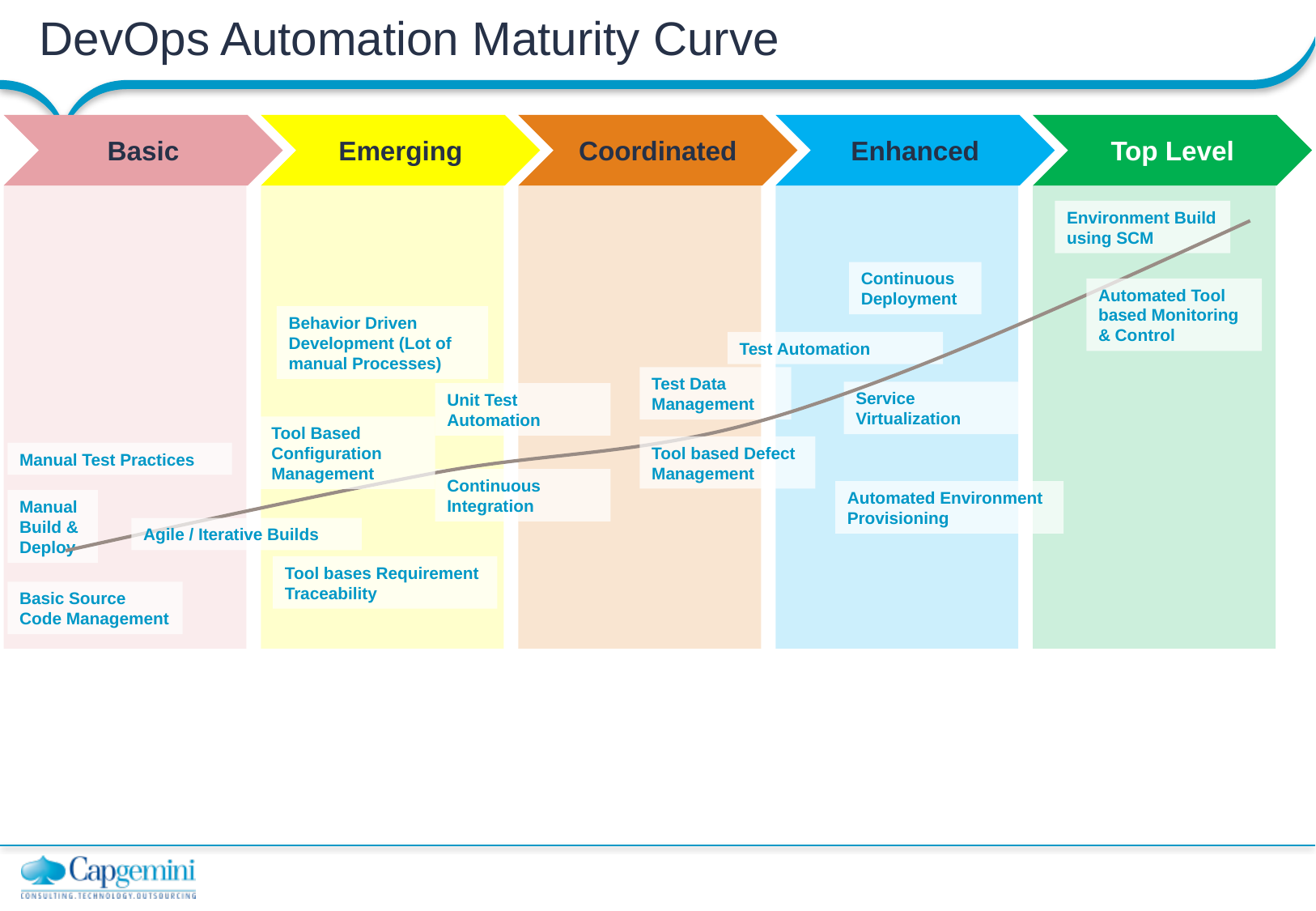

# DevOps Automation Maturity Curve
Basic
Emerging
Coordinated
Enhanced
Top Level

Environment Build using SCM

Continuous Deployment
Automated Tool based Monitoring & Control
Behavior Driven Development (Lot of manual Processes)
Test Automation
Test Data Management
Service Virtualization
Unit Test Automation
Tool Based Configuration Management
Tool based Defect Management
Manual Test Practices
Continuous Integration
Automated Environment Provisioning
Manual Build & Deploy
Agile / Iterative Builds
Tool bases Requirement Traceability
Basic Source Code Management